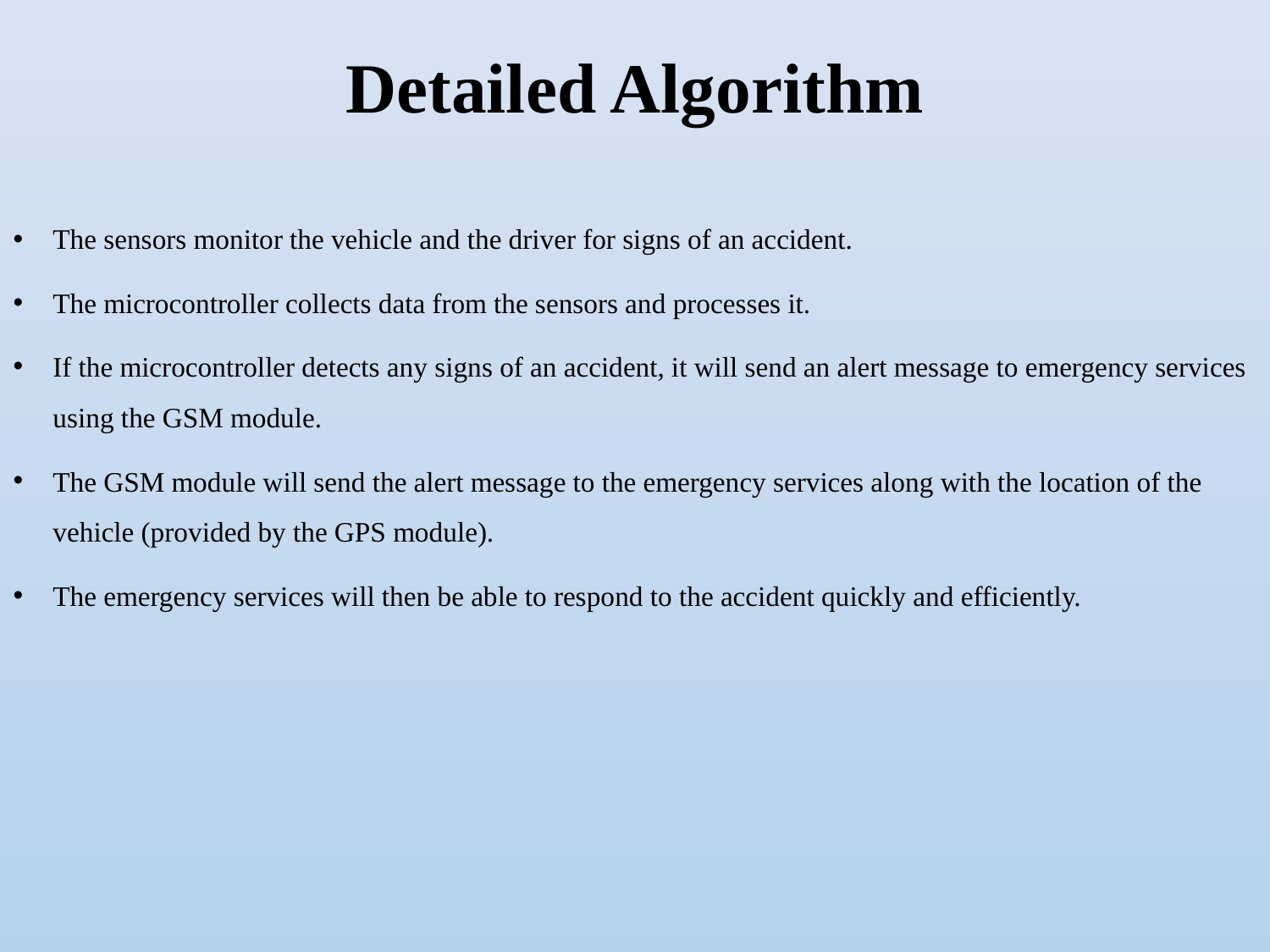

# Detailed Algorithm

The sensors monitor the vehicle and the driver for signs of an accident.
The microcontroller collects data from the sensors and processes it.
If the microcontroller detects any signs of an accident, it will send an alert message to emergency services using the GSM module.
The GSM module will send the alert message to the emergency services along with the location of the vehicle (provided by the GPS module).
The emergency services will then be able to respond to the accident quickly and efficiently.